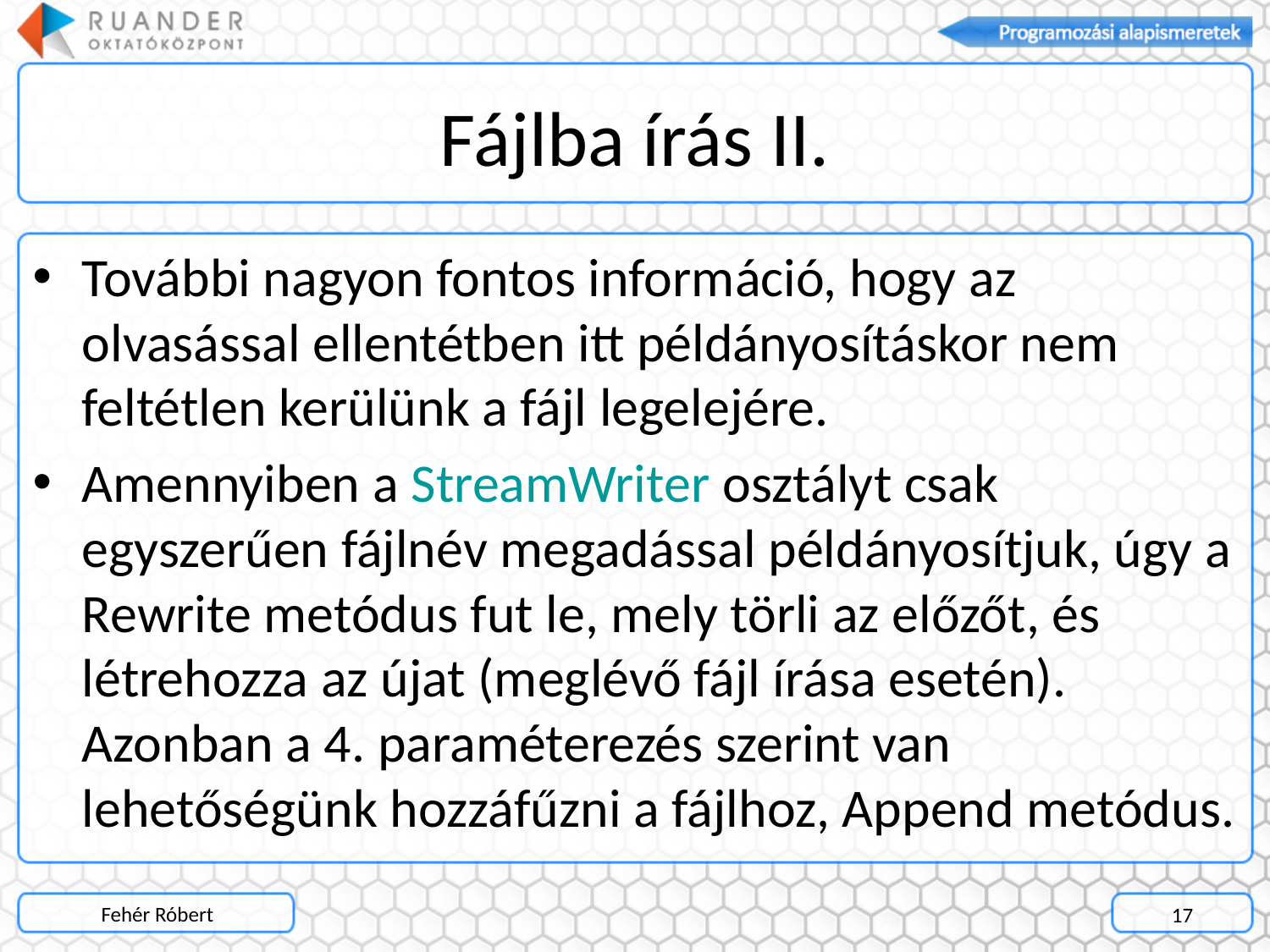

# Fájlba írás II.
További nagyon fontos információ, hogy az olvasással ellentétben itt példányosításkor nem feltétlen kerülünk a fájl legelejére.
Amennyiben a StreamWriter osztályt csak egyszerűen fájlnév megadással példányosítjuk, úgy a Rewrite metódus fut le, mely törli az előzőt, és létrehozza az újat (meglévő fájl írása esetén). Azonban a 4. paraméterezés szerint van lehetőségünk hozzáfűzni a fájlhoz, Append metódus.

Fehér Róbert
17